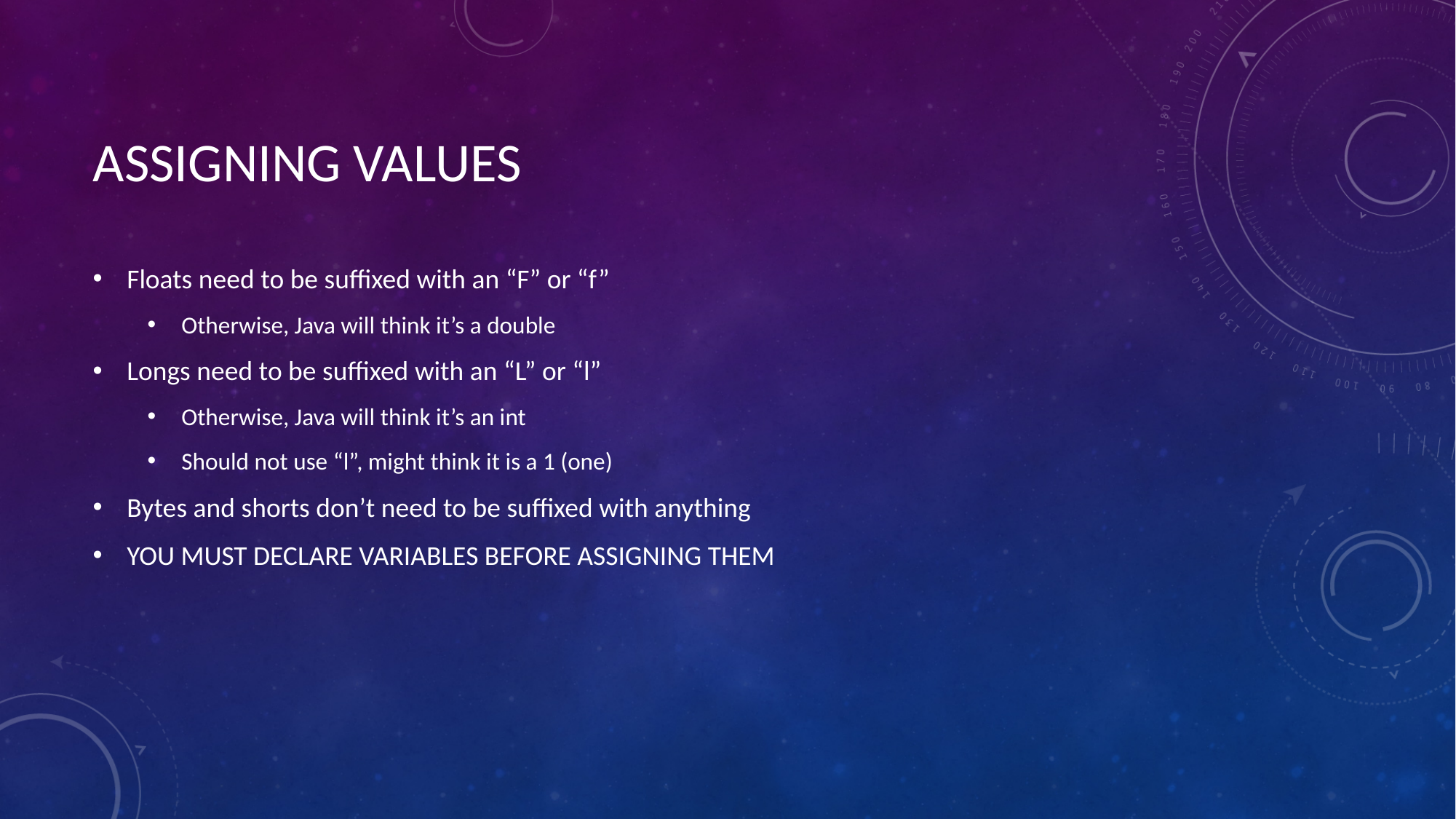

# Assigning values
Floats need to be suffixed with an “F” or “f”
Otherwise, Java will think it’s a double
Longs need to be suffixed with an “L” or “l”
Otherwise, Java will think it’s an int
Should not use “l”, might think it is a 1 (one)
Bytes and shorts don’t need to be suffixed with anything
YOU MUST DECLARE VARIABLES BEFORE ASSIGNING THEM